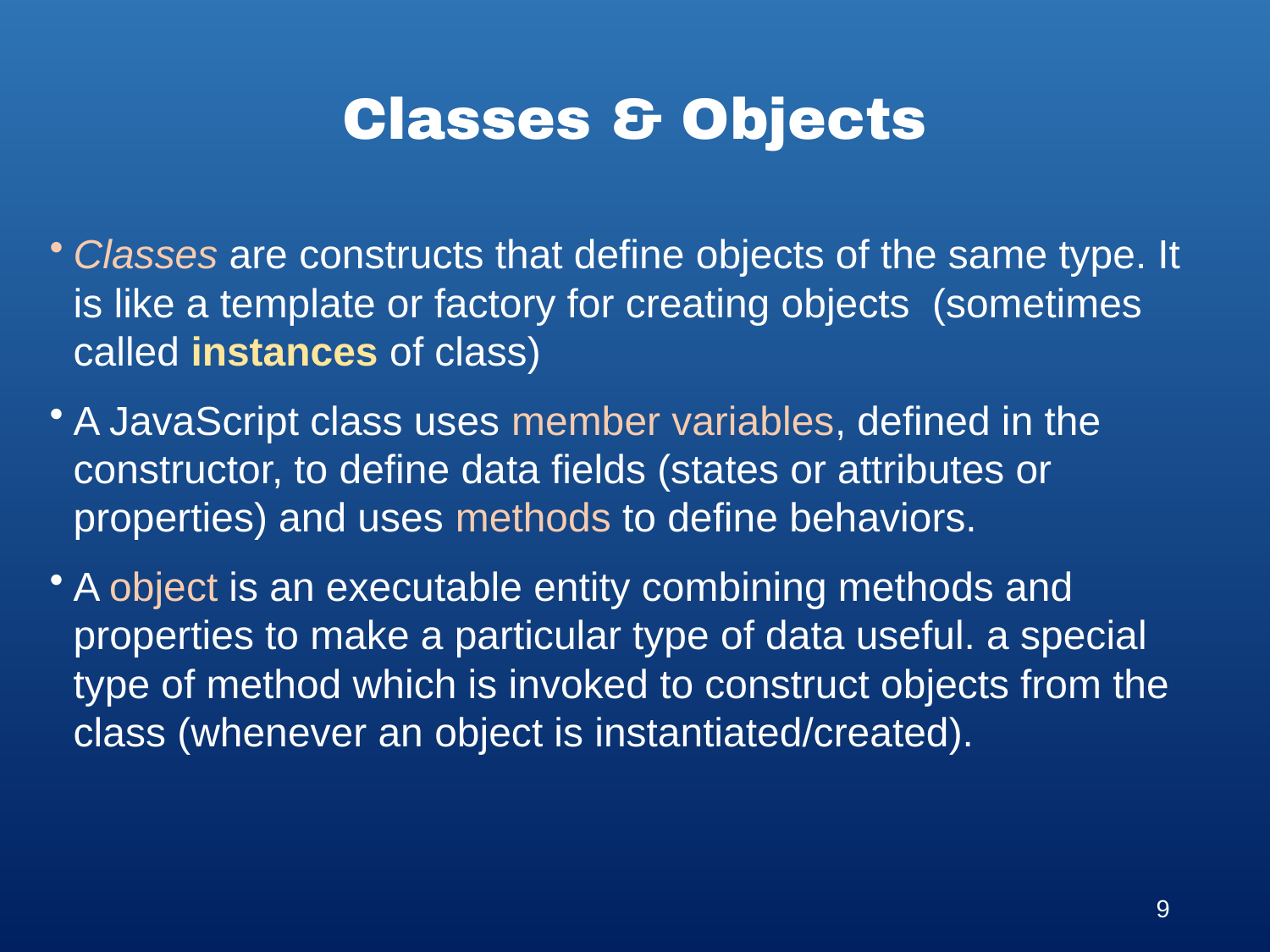

Classes & Objects
Classes are constructs that define objects of the same type. It is like a template or factory for creating objects  (sometimes called instances of class)
A JavaScript class uses member variables, defined in the  constructor, to define data fields (states or attributes or properties) and uses methods to define behaviors.
A object is an executable entity combining methods and properties to make a particular type of data useful. a special type of method which is invoked to construct objects from the class (whenever an object is instantiated/created).
9